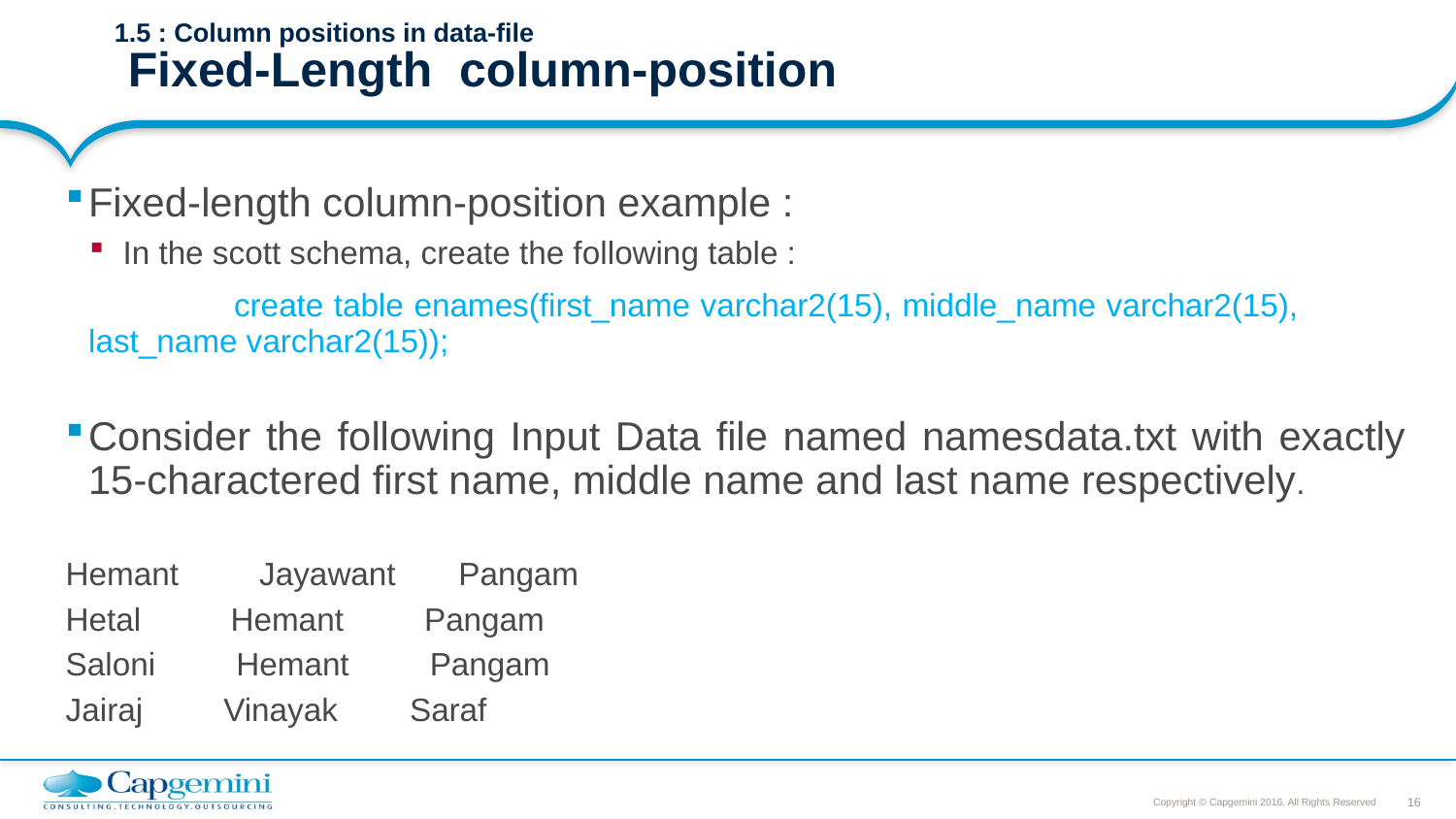

# 1.5 : Column positions in data-file Fixed-Length  column-position

Fixed-length column-position example :
 In the scott schema, create the following table :
		create table enames(first_name varchar2(15), middle_name varchar2(15), 	last_name varchar2(15));

Consider the following Input Data file named namesdata.txt with exactly 15-charactered first name, middle name and last name respectively.

Hemant         Jayawant       Pangam
Hetal          Hemant         Pangam
Saloni         Hemant         Pangam
Jairaj         Vinayak        Saraf